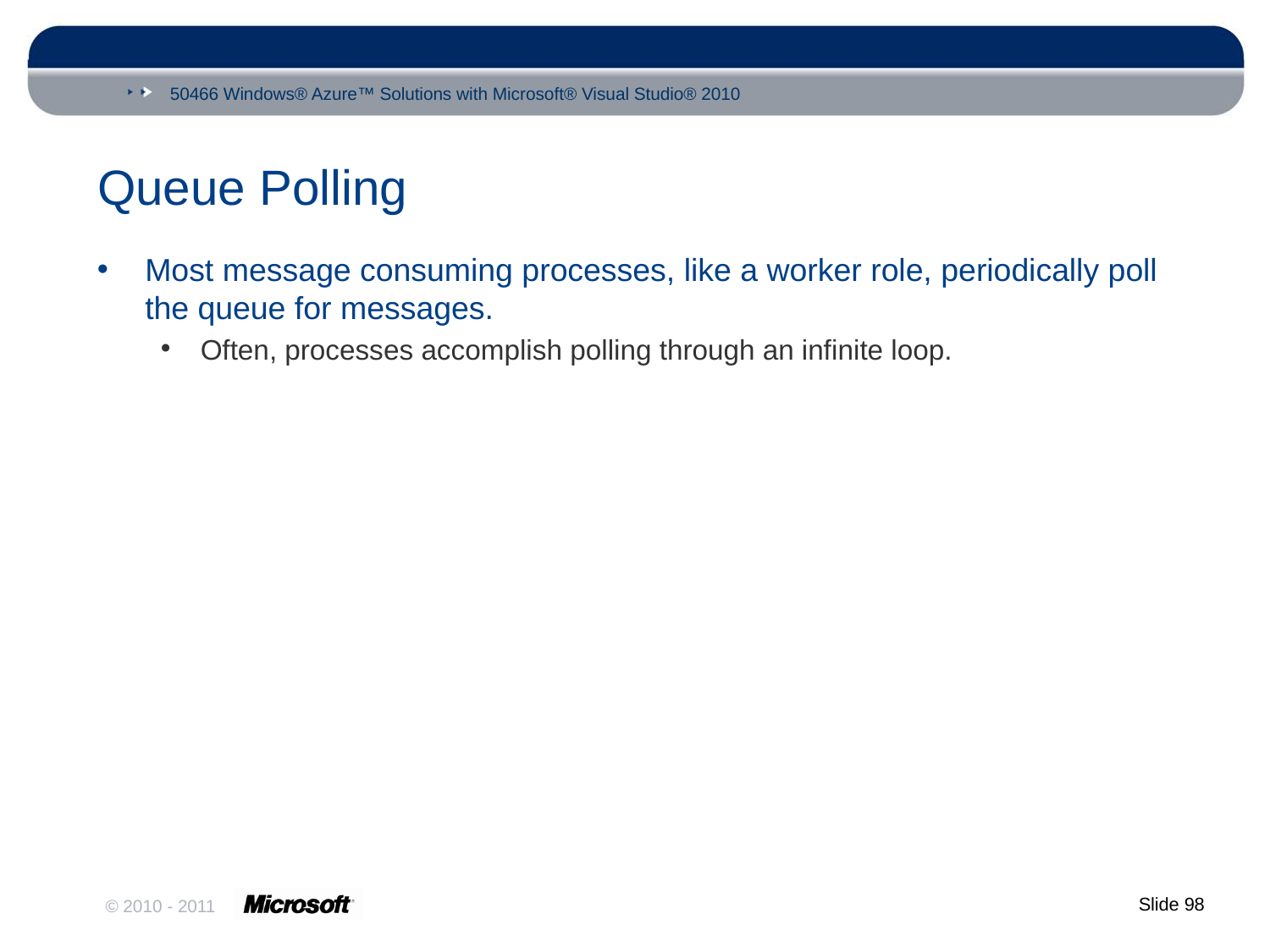

# Queue Polling
Most message consuming processes, like a worker role, periodically poll the queue for messages.
Often, processes accomplish polling through an infinite loop.